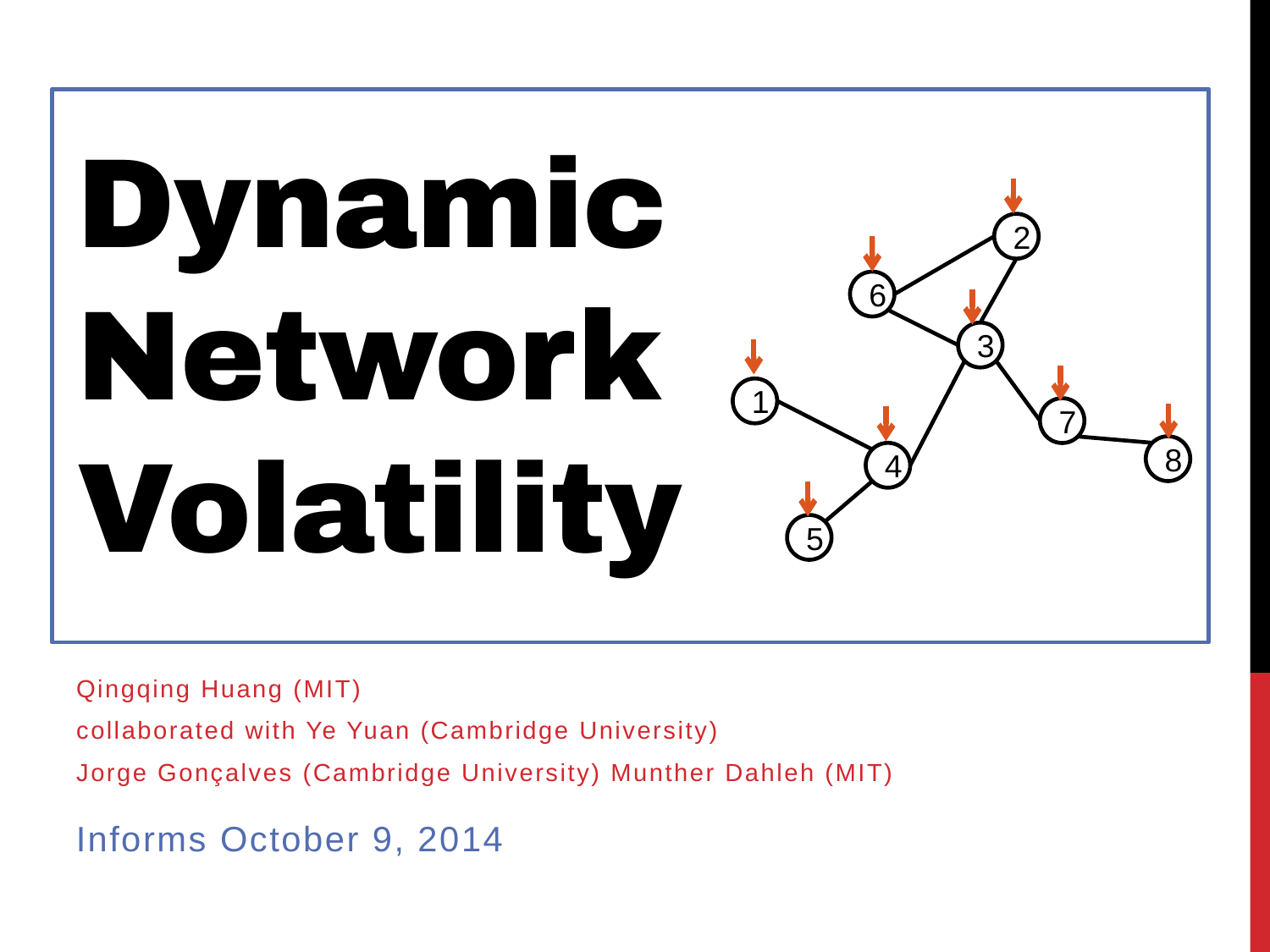

# Dynamic Network Volatility

2
6
3
1
7
8
4
5
Qingqing Huang (MIT)
collaborated with Ye Yuan (Cambridge University)
Jorge Gonçalves (Cambridge University) Munther Dahleh (MIT)
Informs October 9, 2014